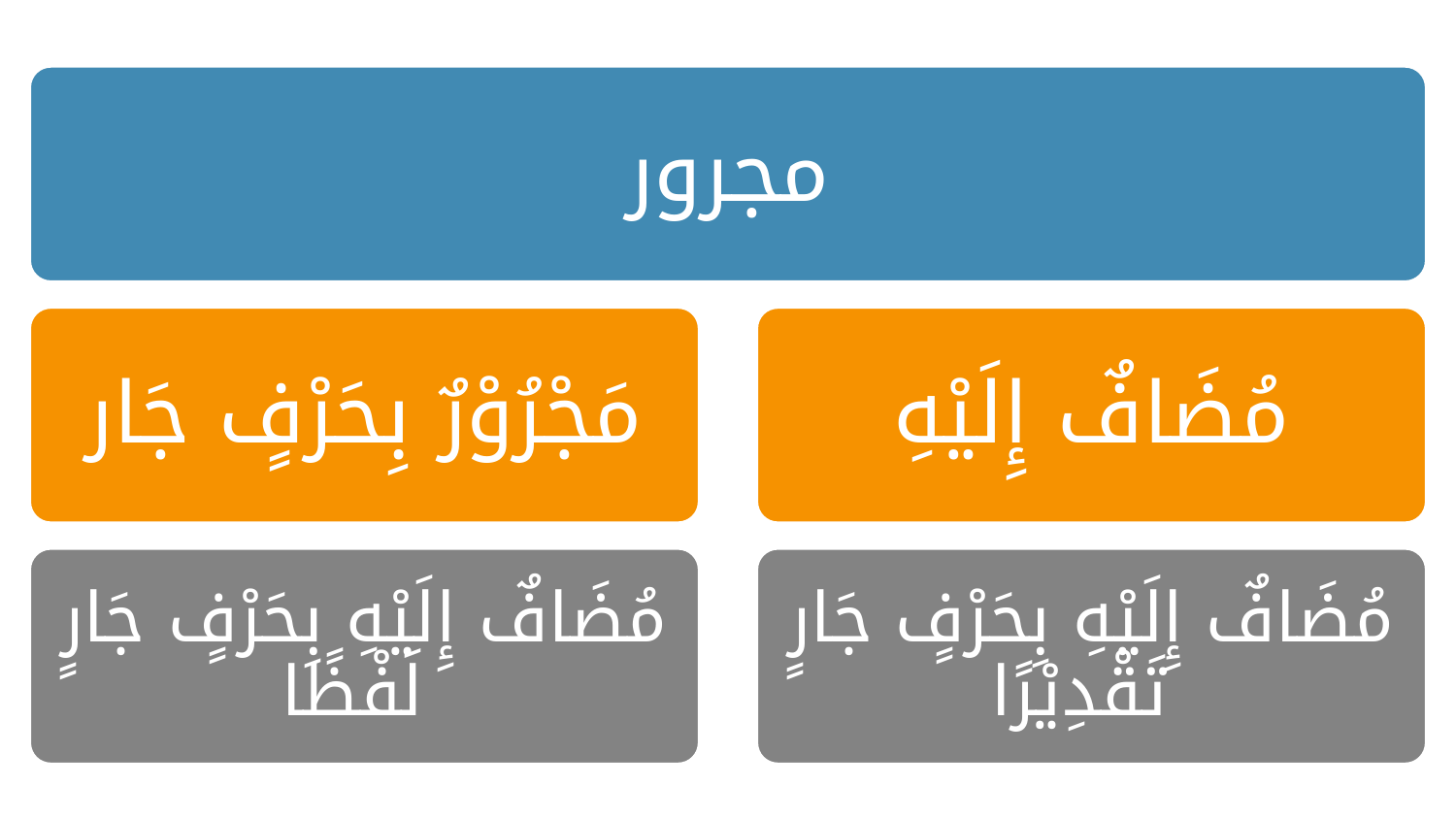

مجرور
مَجْرُوْرٌ بِحَرْفٍ جَار
مُضَافٌ إِلَيْهِ
مُضَافٌ إِلَيْهِ بِحَرْفٍ جَارٍ لَفْظًا
مُضَافٌ إِلَيْهِ بِحَرْفٍ جَارٍ تَقْدِيْرًا